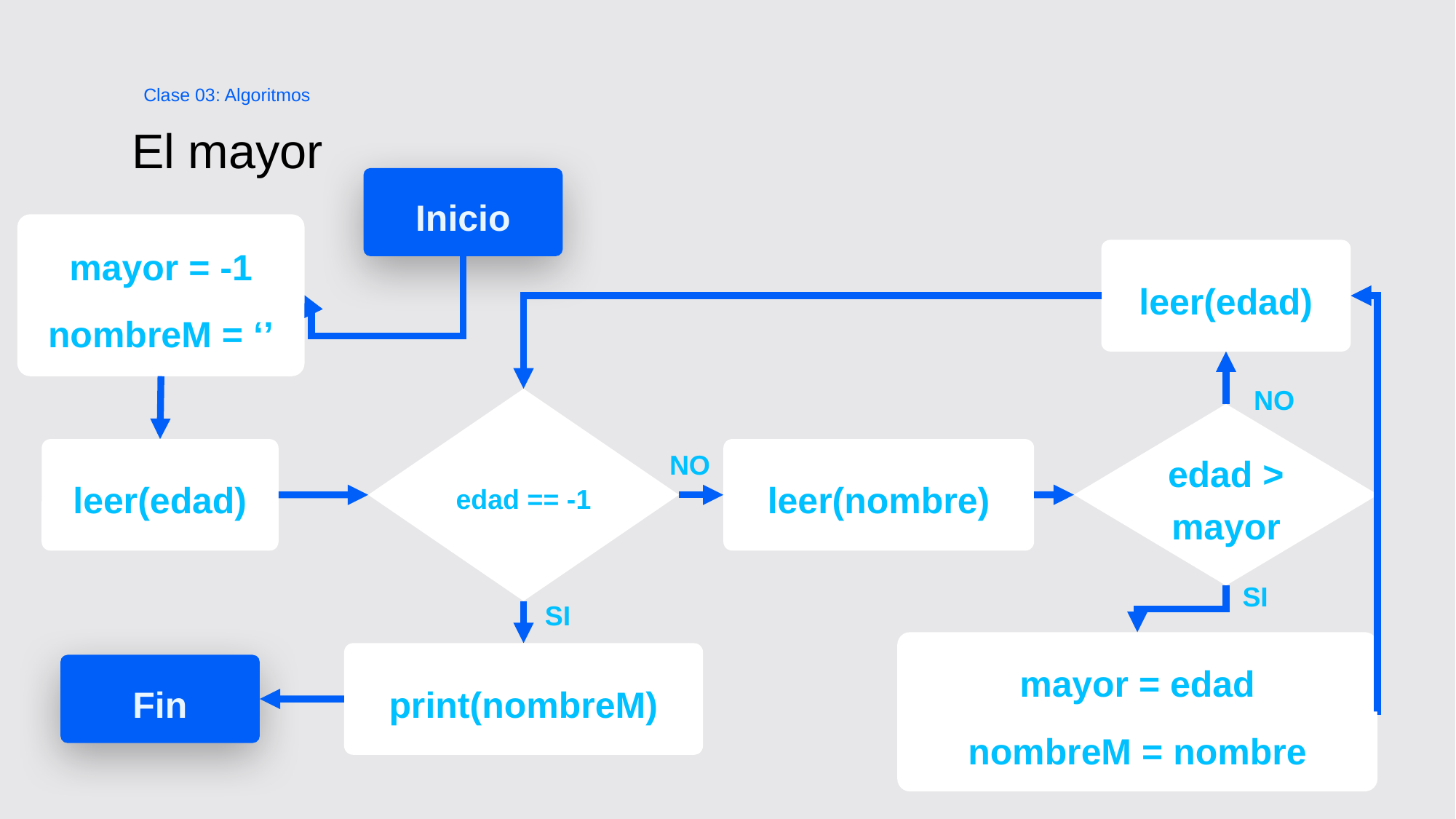

Clase 03: Algoritmos
# El mayor
Inicio
mayor = -1
nombreM = ‘’
leer(edad)

NO
edad == -1
edad > mayor
NO
leer(nombre)
leer(edad)
SI
SI
mayor = edad
nombreM = nombre
print(nombreM)
Fin